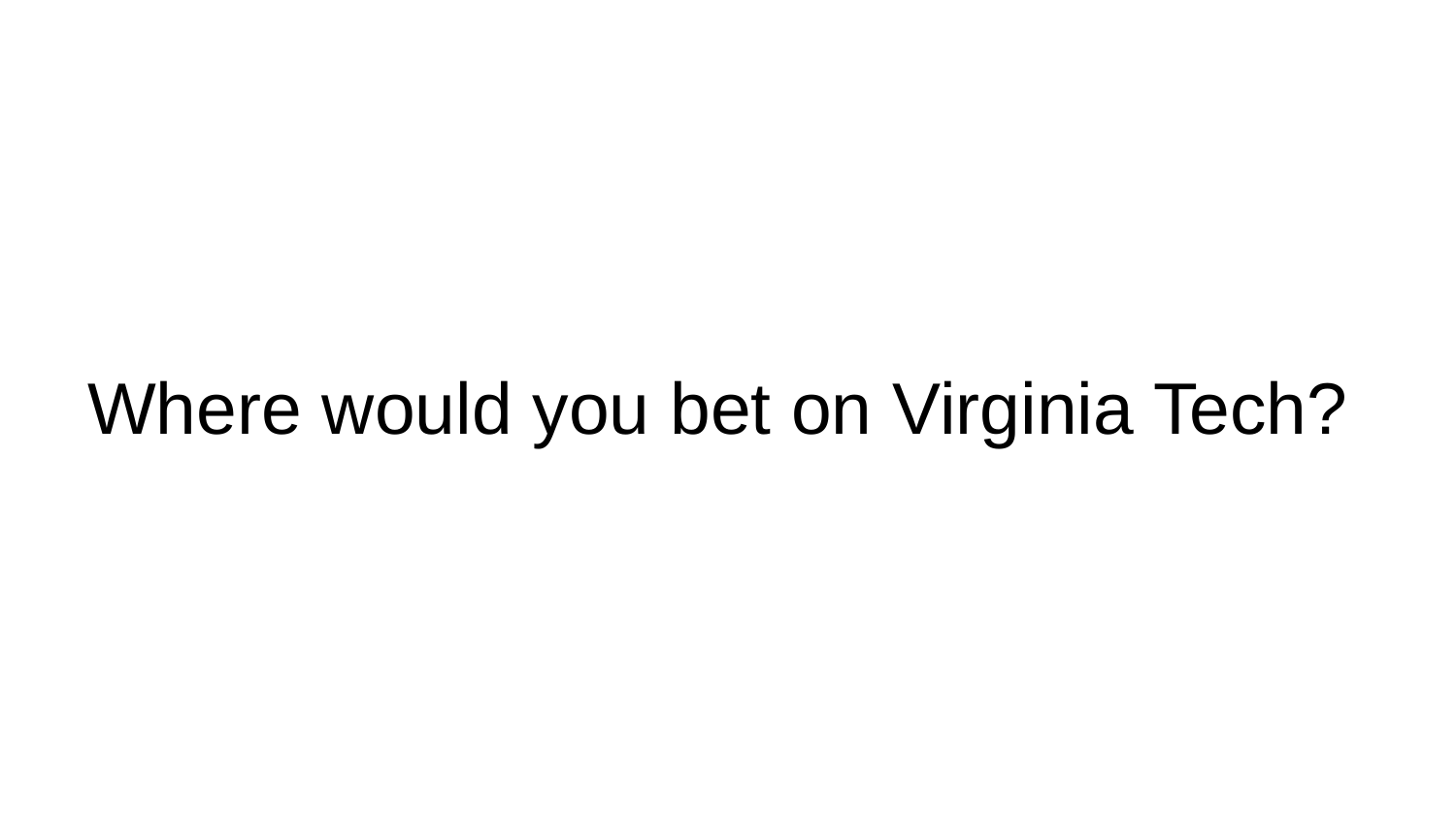

# Where would you bet on Virginia Tech?